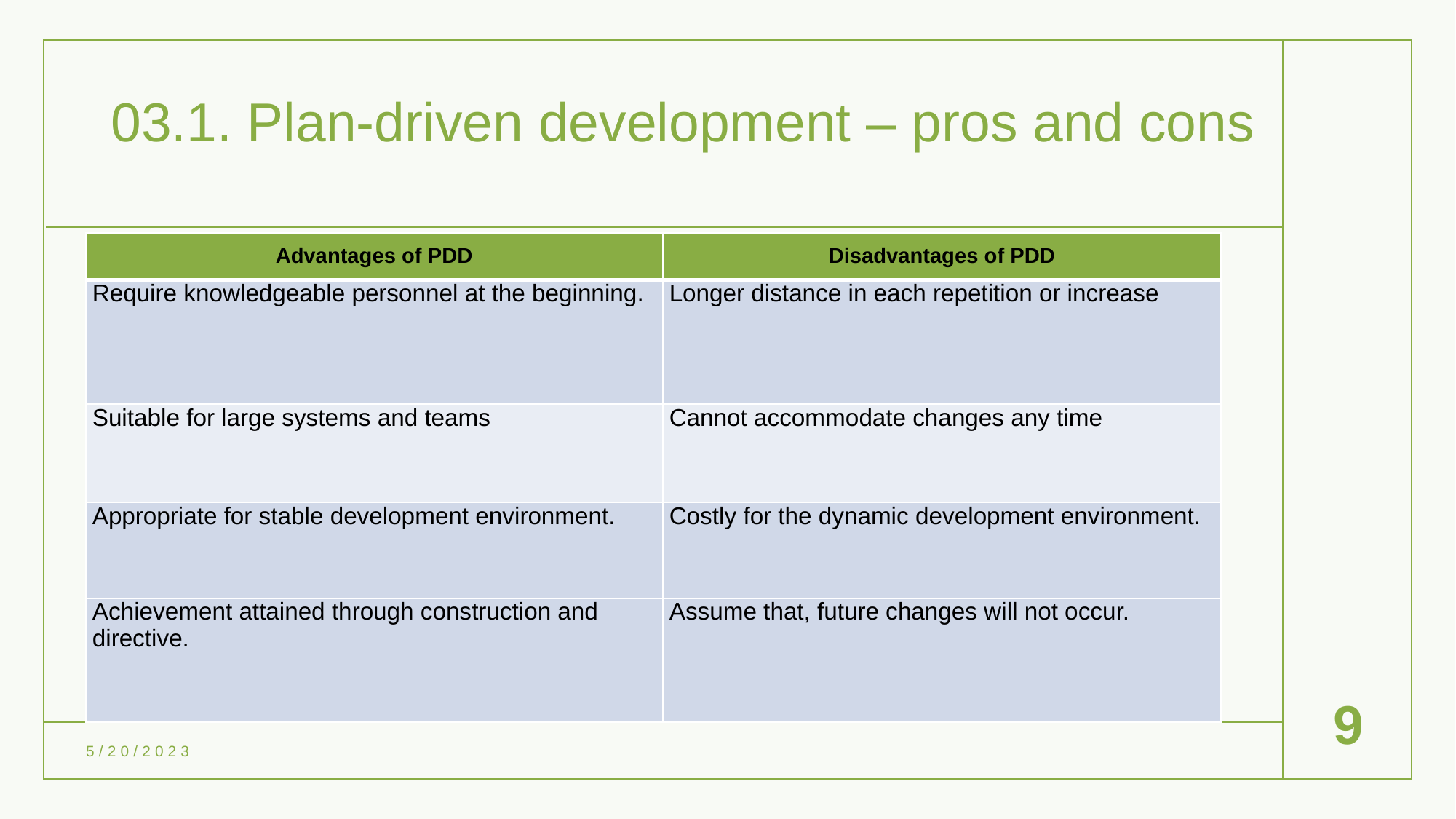

# 03.1. Plan-driven development – pros and cons
| Advantages of PDD | Disadvantages of PDD |
| --- | --- |
| Require knowledgeable personnel at the beginning. | Longer distance in each repetition or increase |
| Suitable for large systems and teams | Cannot accommodate changes any time |
| Appropriate for stable development environment. | Costly for the dynamic development environment. |
| Achievement attained through construction and directive. | Assume that, future changes will not occur. |

9
5/20/2023